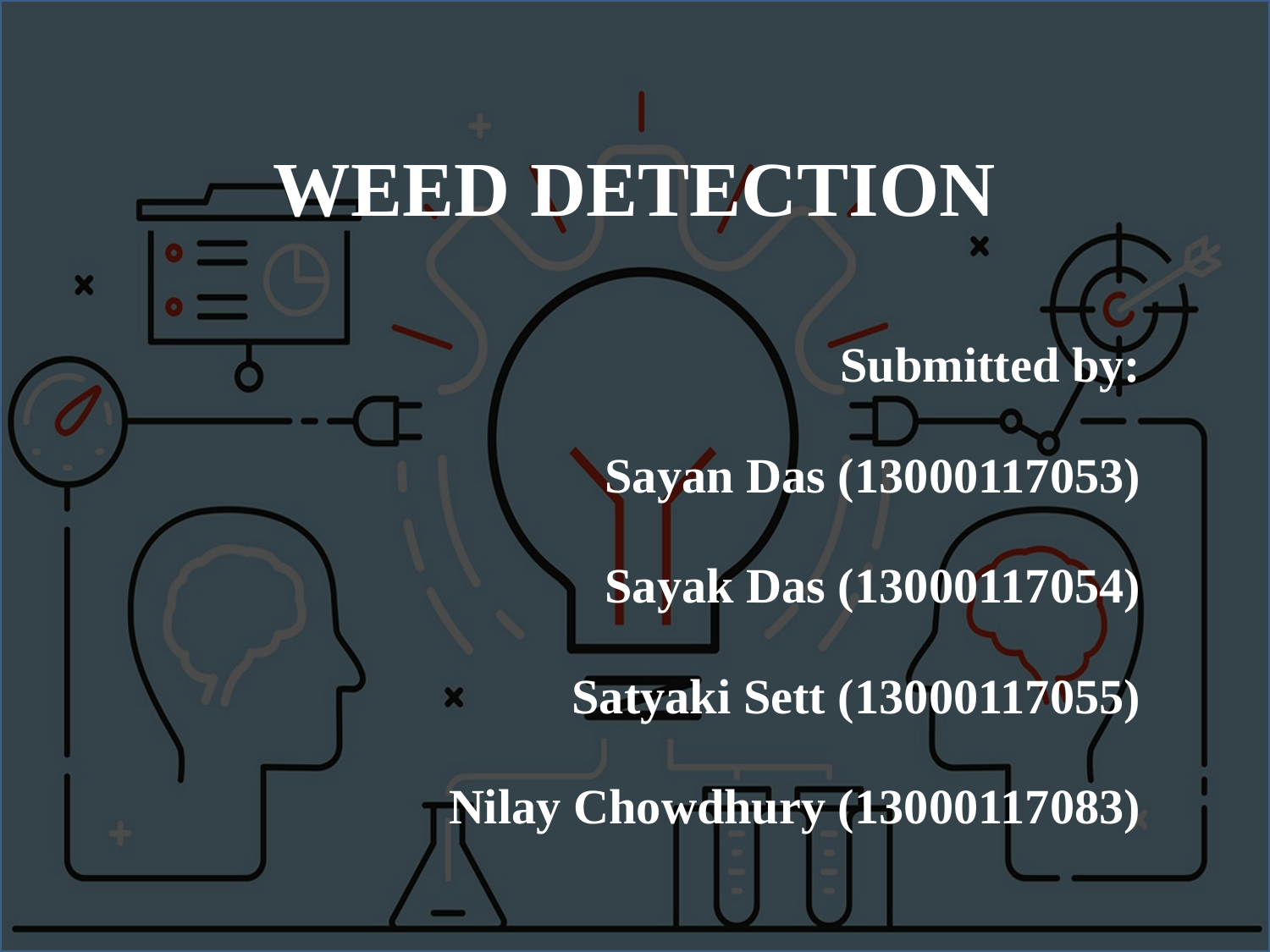

WEED DETECTION
Submitted by:
Sayan Das (13000117053)
Sayak Das (13000117054)
Satyaki Sett (13000117055)
Nilay Chowdhury (13000117083)